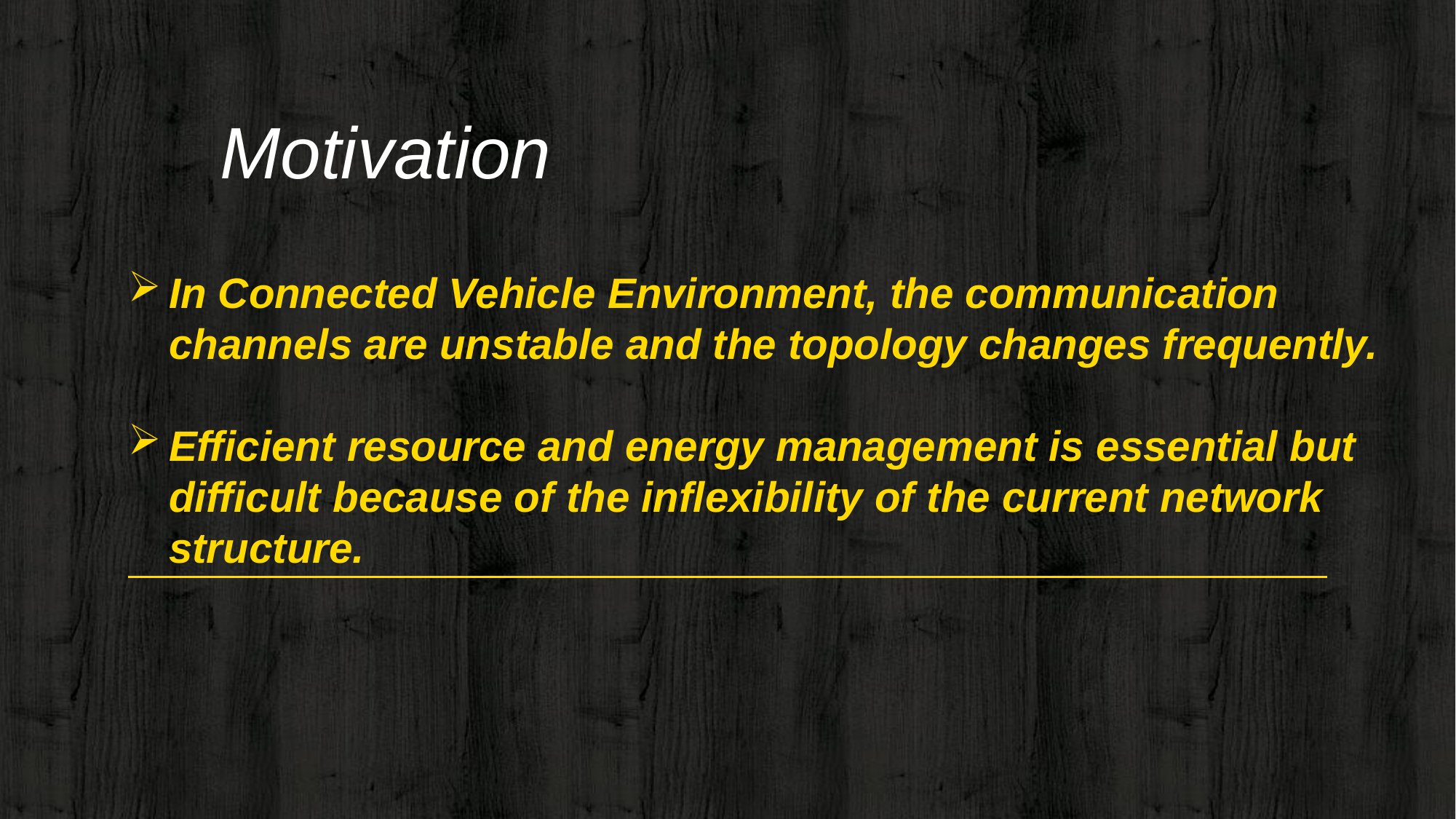

# Motivation

In Connected Vehicle Environment, the communication channels are unstable and the topology changes frequently.

Efficient resource and energy management is essential but difficult because of the inflexibility of the current network structure.